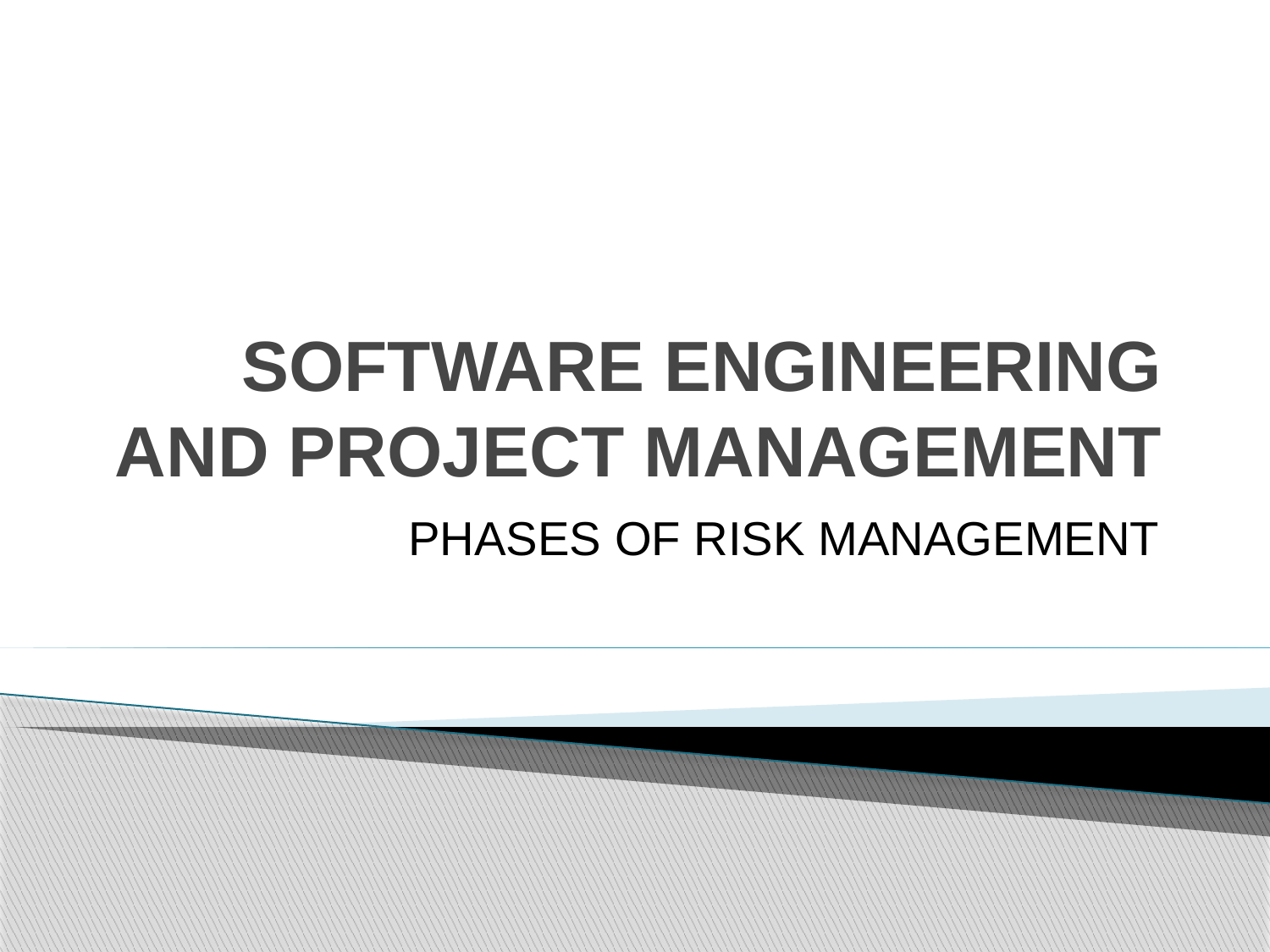

# SOFTWARE ENGINEERING AND PROJECT MANAGEMENT
PHASES OF RISK MANAGEMENT